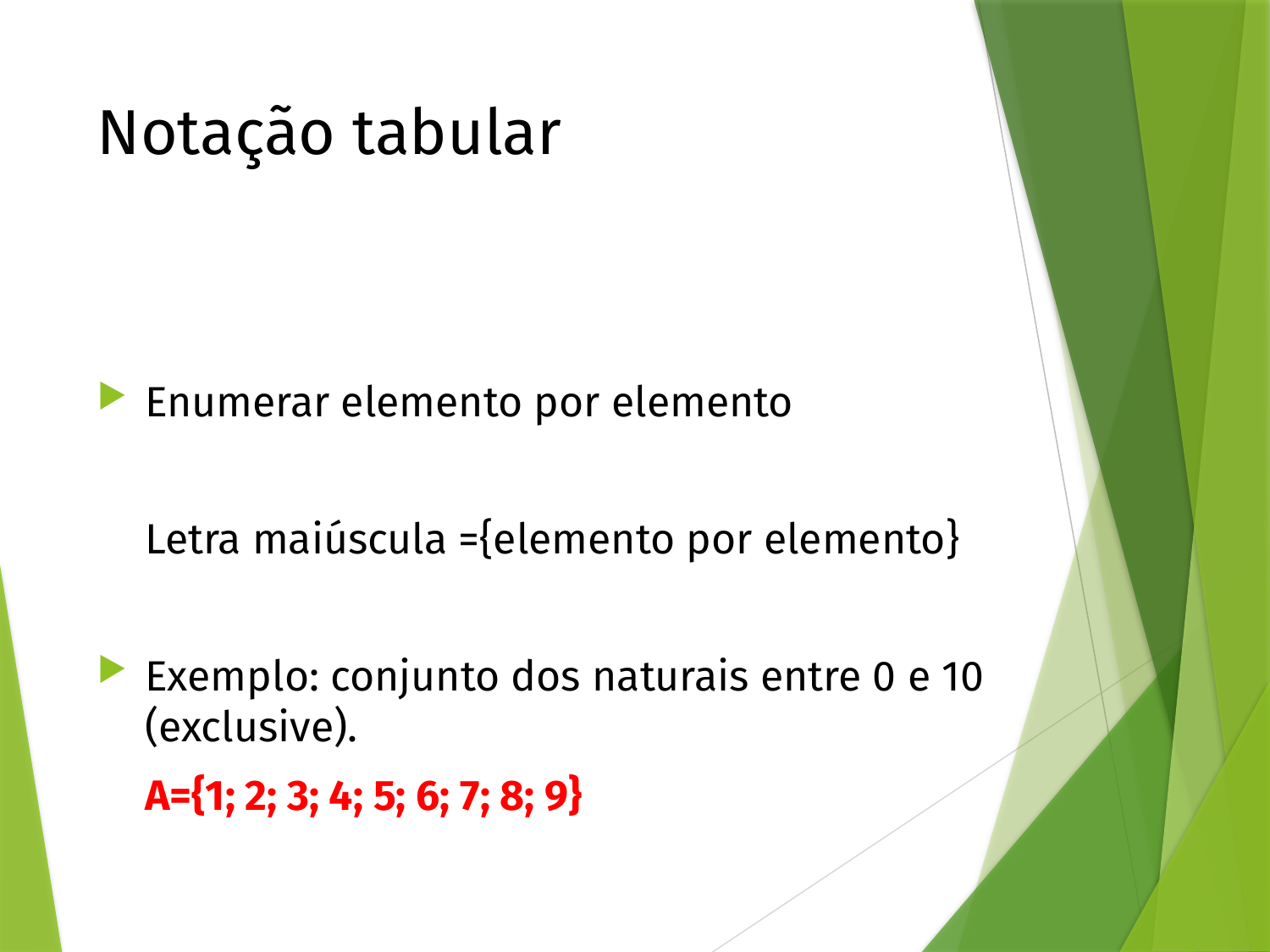

# Notação tabular

Enumerar elemento por elemento

Letra maiúscula ={elemento por elemento}

Exemplo: conjunto dos naturais entre 0 e 10 (exclusive).
A={1; 2; 3; 4; 5; 6; 7; 8; 9}